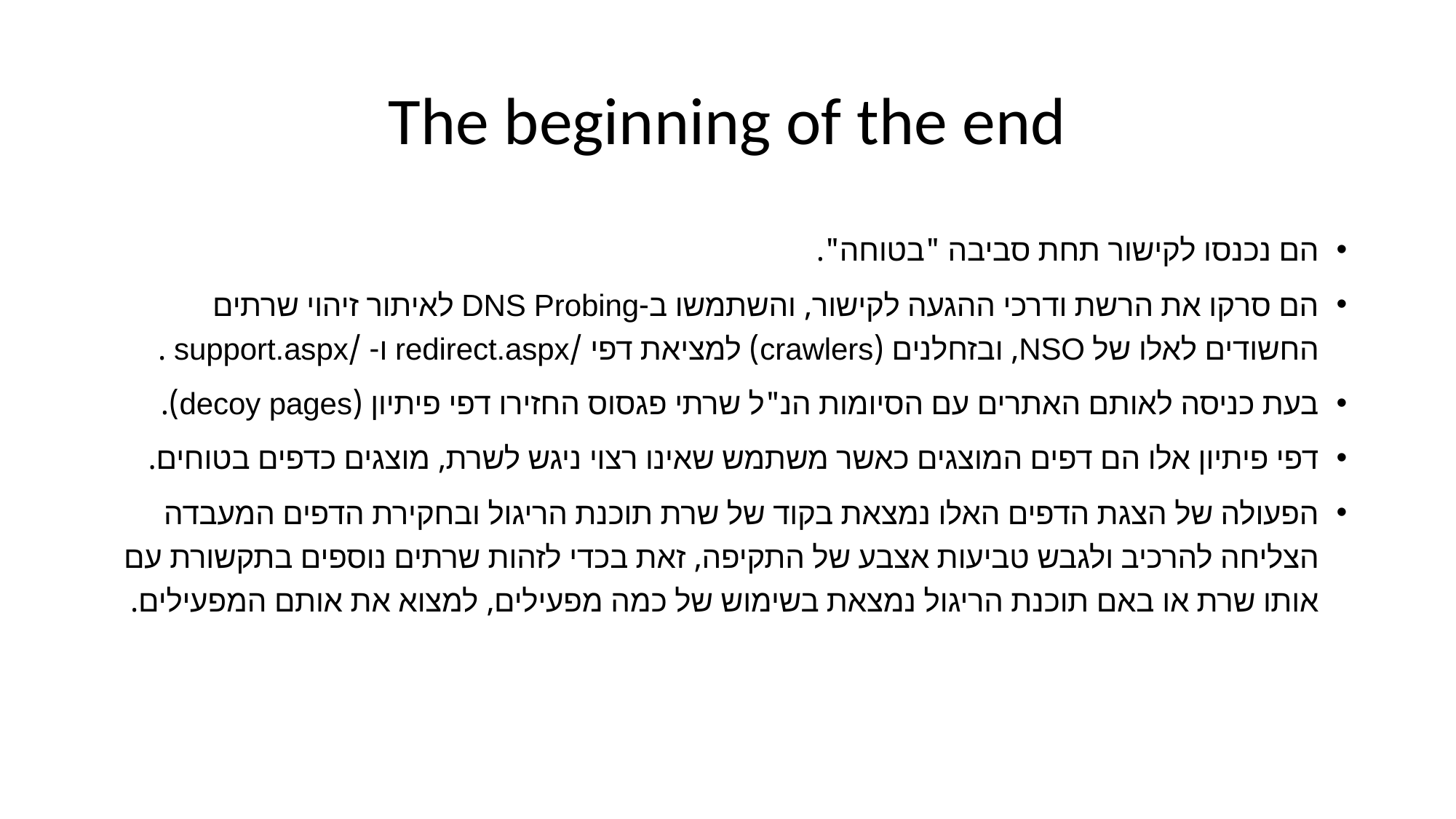

# The beginning of the end
הם נכנסו לקישור תחת סביבה "בטוחה".
הם סרקו את הרשת ודרכי ההגעה לקישור, והשתמשו ב-DNS Probing לאיתור זיהוי שרתים החשודים לאלו של NSO, ובזחלנים (crawlers) למציאת דפי /redirect.aspx ו- /support.aspx .
בעת כניסה לאותם האתרים עם הסיומות הנ"ל שרתי פגסוס החזירו דפי פיתיון (decoy pages).
דפי פיתיון אלו הם דפים המוצגים כאשר משתמש שאינו רצוי ניגש לשרת, מוצגים כדפים בטוחים.
הפעולה של הצגת הדפים האלו נמצאת בקוד של שרת תוכנת הריגול ובחקירת הדפים המעבדה הצליחה להרכיב ולגבש טביעות אצבע של התקיפה, זאת בכדי לזהות שרתים נוספים בתקשורת עם אותו שרת או באם תוכנת הריגול נמצאת בשימוש של כמה מפעילים, למצוא את אותם המפעילים.